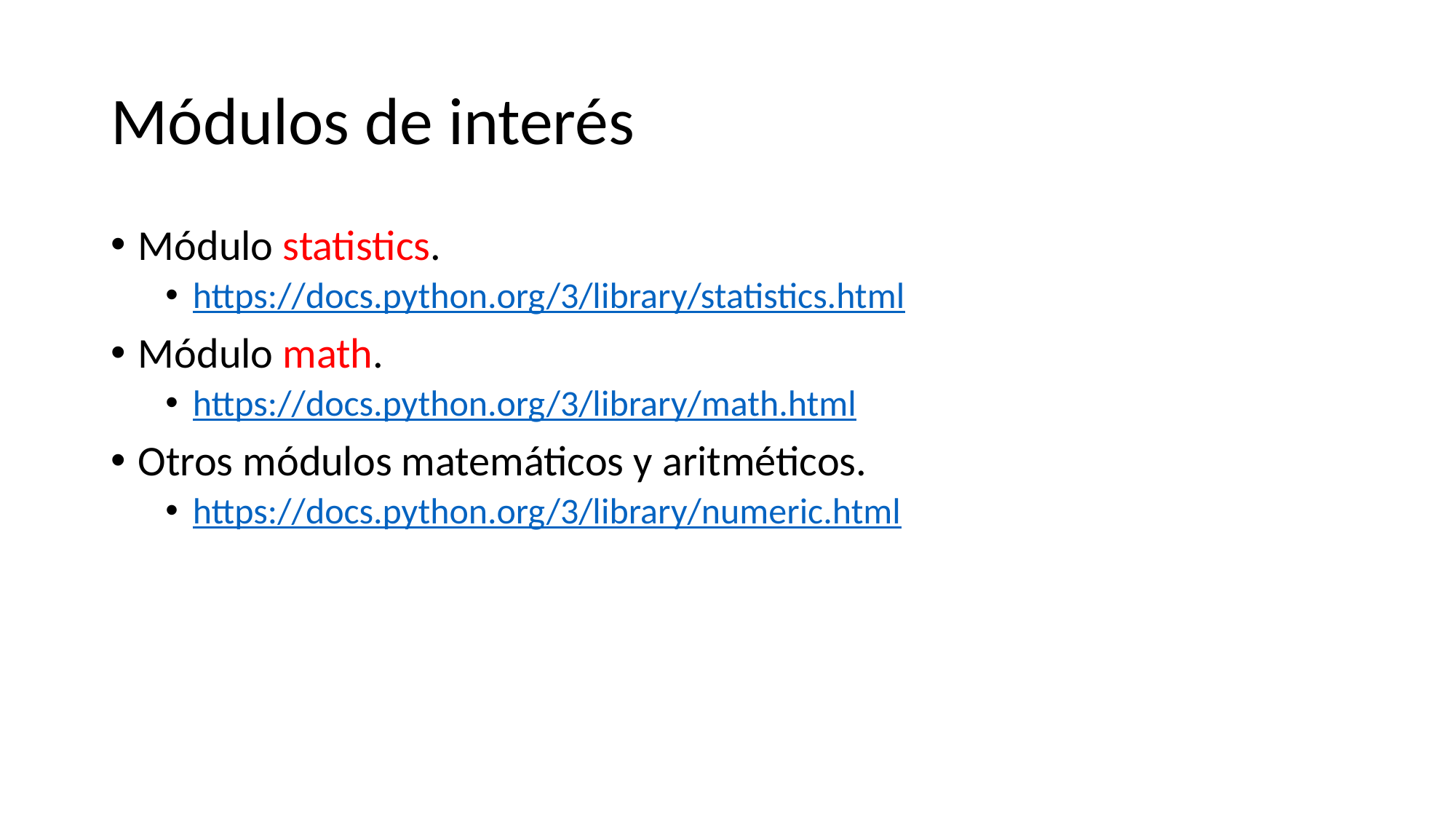

# Módulos de interés
Módulo statistics.
https://docs.python.org/3/library/statistics.html
Módulo math.
https://docs.python.org/3/library/math.html
Otros módulos matemáticos y aritméticos.
https://docs.python.org/3/library/numeric.html